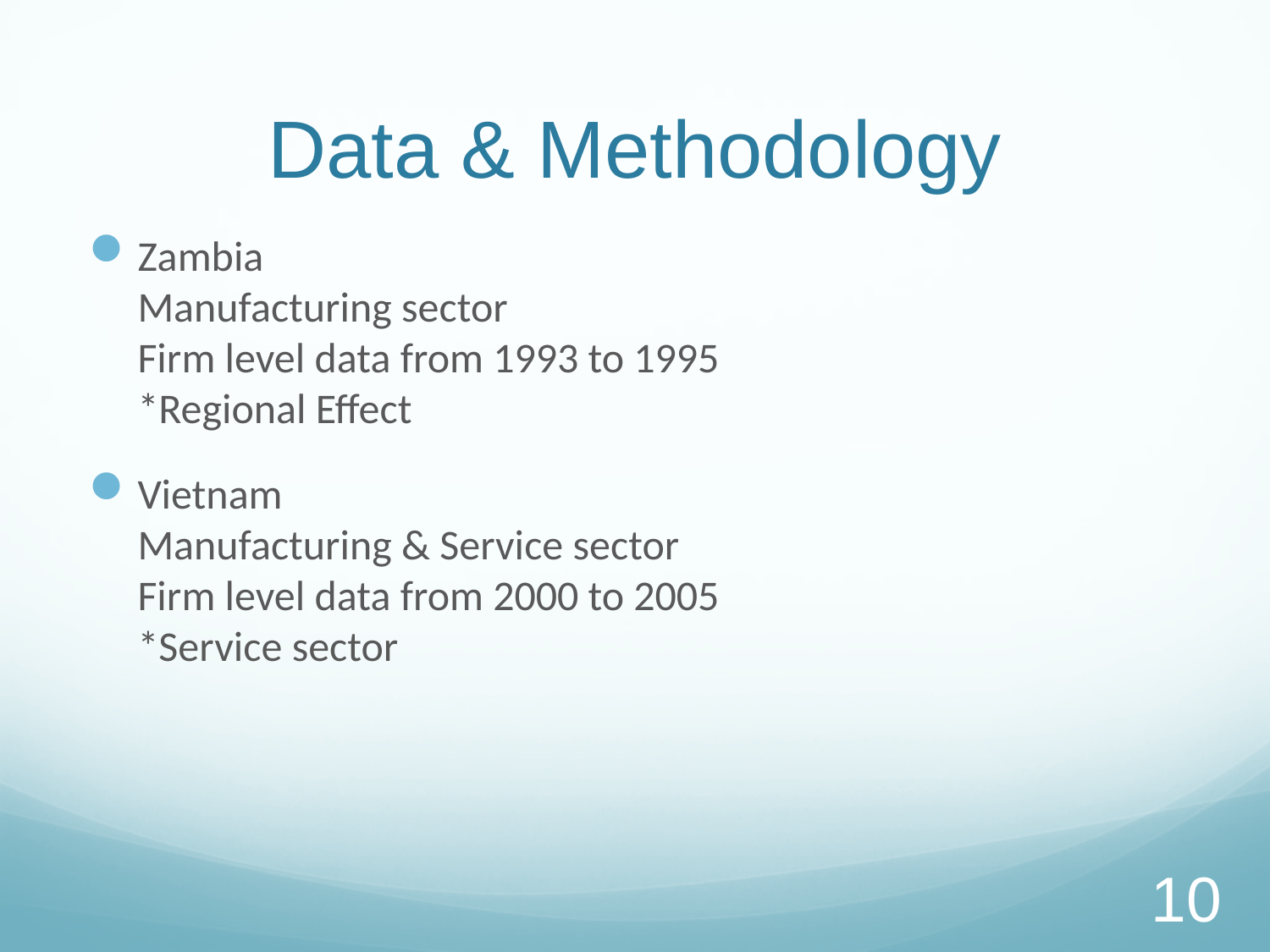

# Data & Methodology
Zambia
Manufacturing sector
Firm level data from 1993 to 1995
*Regional Effect
Vietnam
Manufacturing & Service sector
Firm level data from 2000 to 2005
*Service sector
10